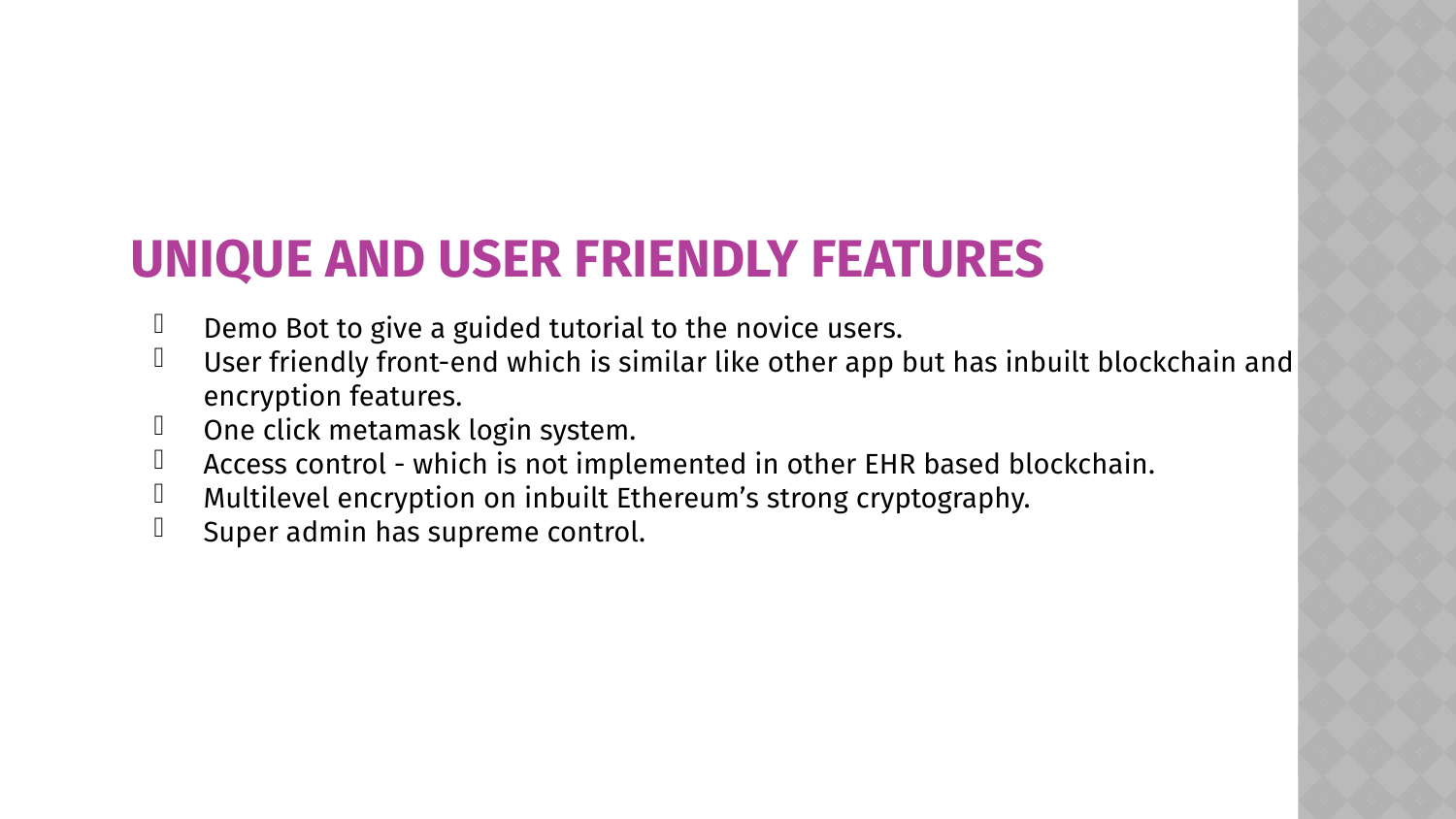

# Unique and user friendly features
Demo Bot to give a guided tutorial to the novice users.
User friendly front-end which is similar like other app but has inbuilt blockchain and encryption features.
One click metamask login system.
Access control - which is not implemented in other EHR based blockchain.
Multilevel encryption on inbuilt Ethereum’s strong cryptography.
Super admin has supreme control.